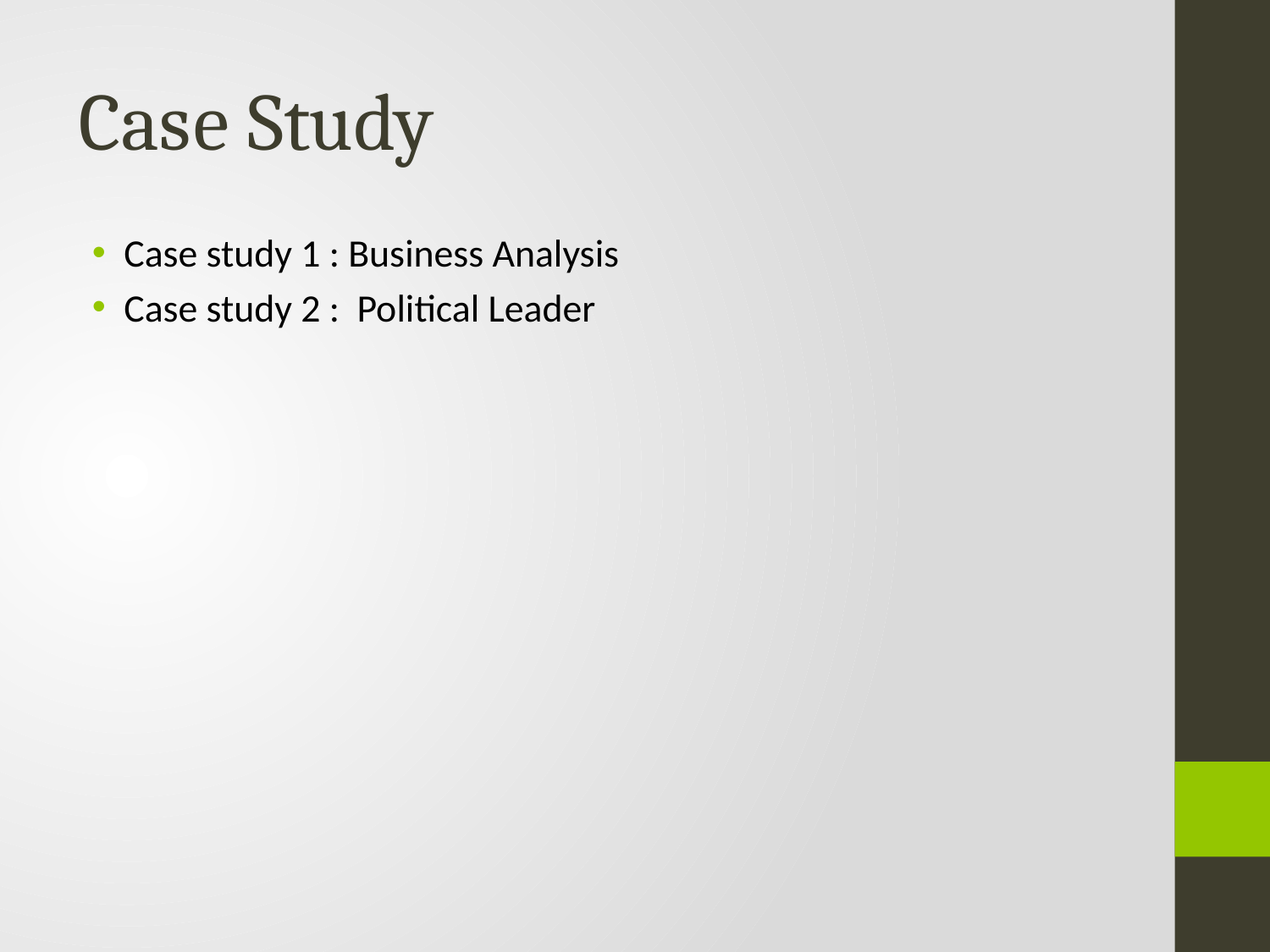

# Case Study
Case study 1 : Business Analysis
Case study 2 :  Political Leader